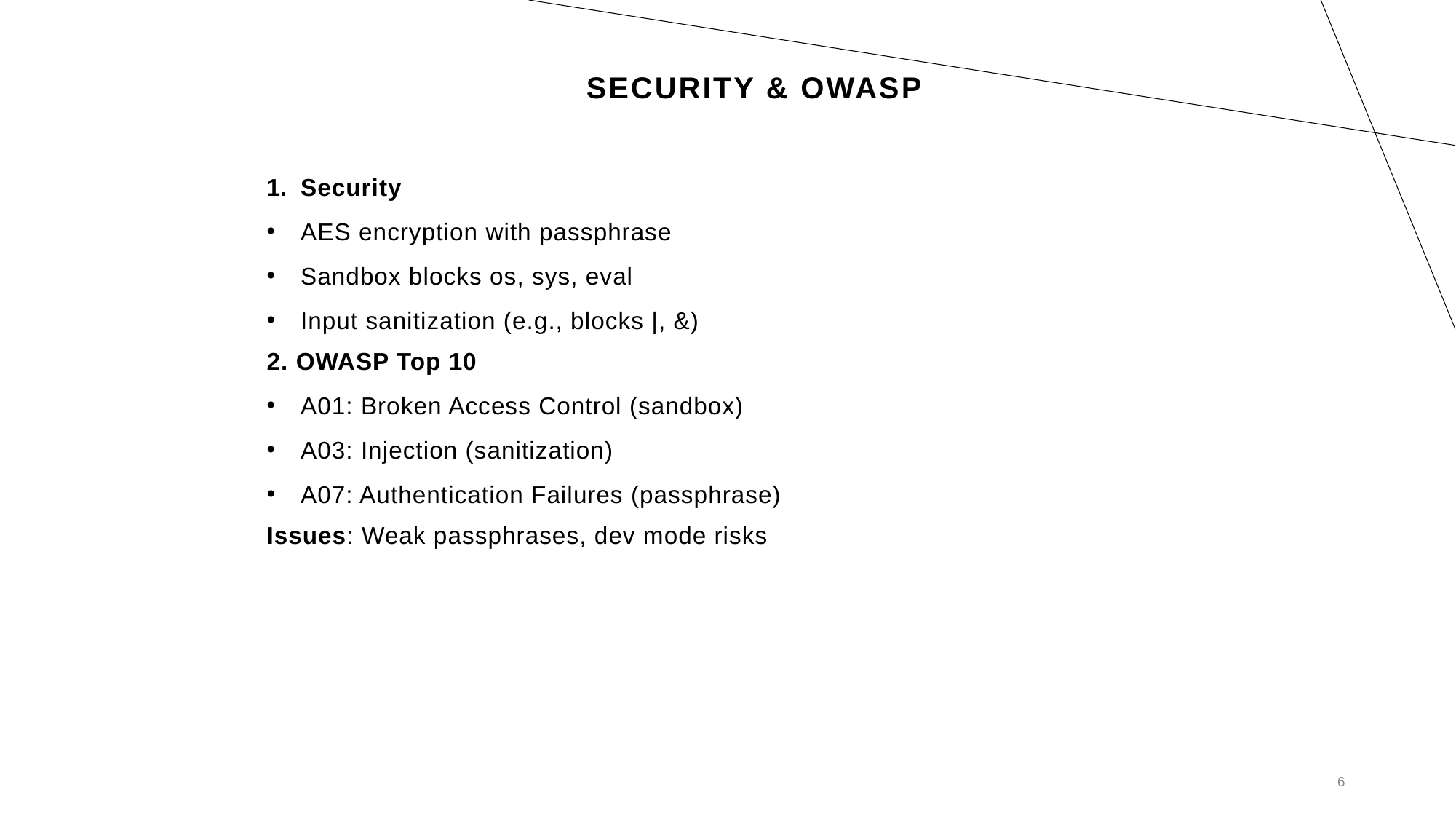

# Security & OWASP
Security
AES encryption with passphrase
Sandbox blocks os, sys, eval
Input sanitization (e.g., blocks |, &)
2. OWASP Top 10
A01: Broken Access Control (sandbox)
A03: Injection (sanitization)
A07: Authentication Failures (passphrase)
Issues: Weak passphrases, dev mode risks

6